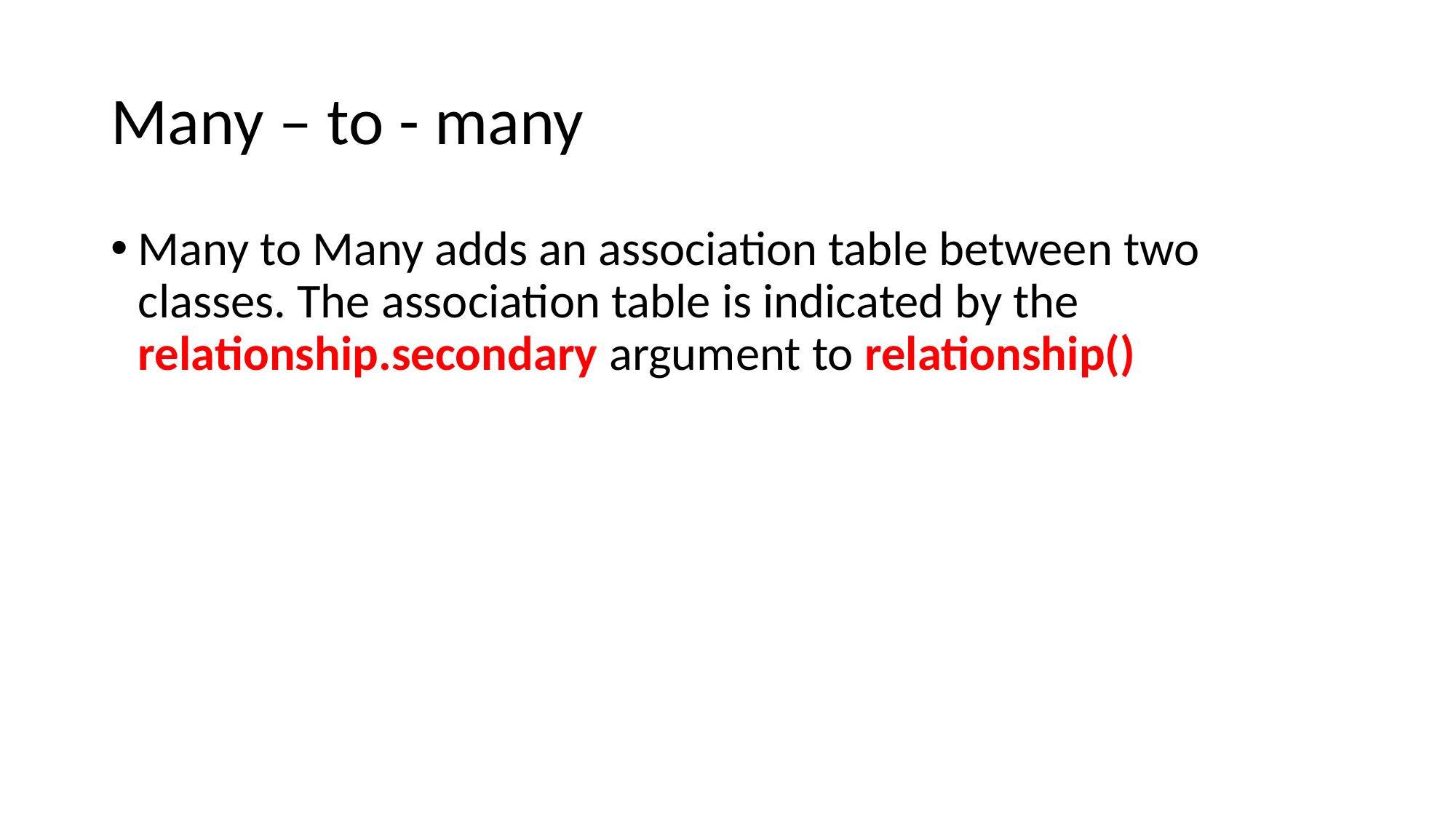

# Many – to - many
Many to Many adds an association table between two classes. The association table is indicated by the relationship.secondary argument to relationship()